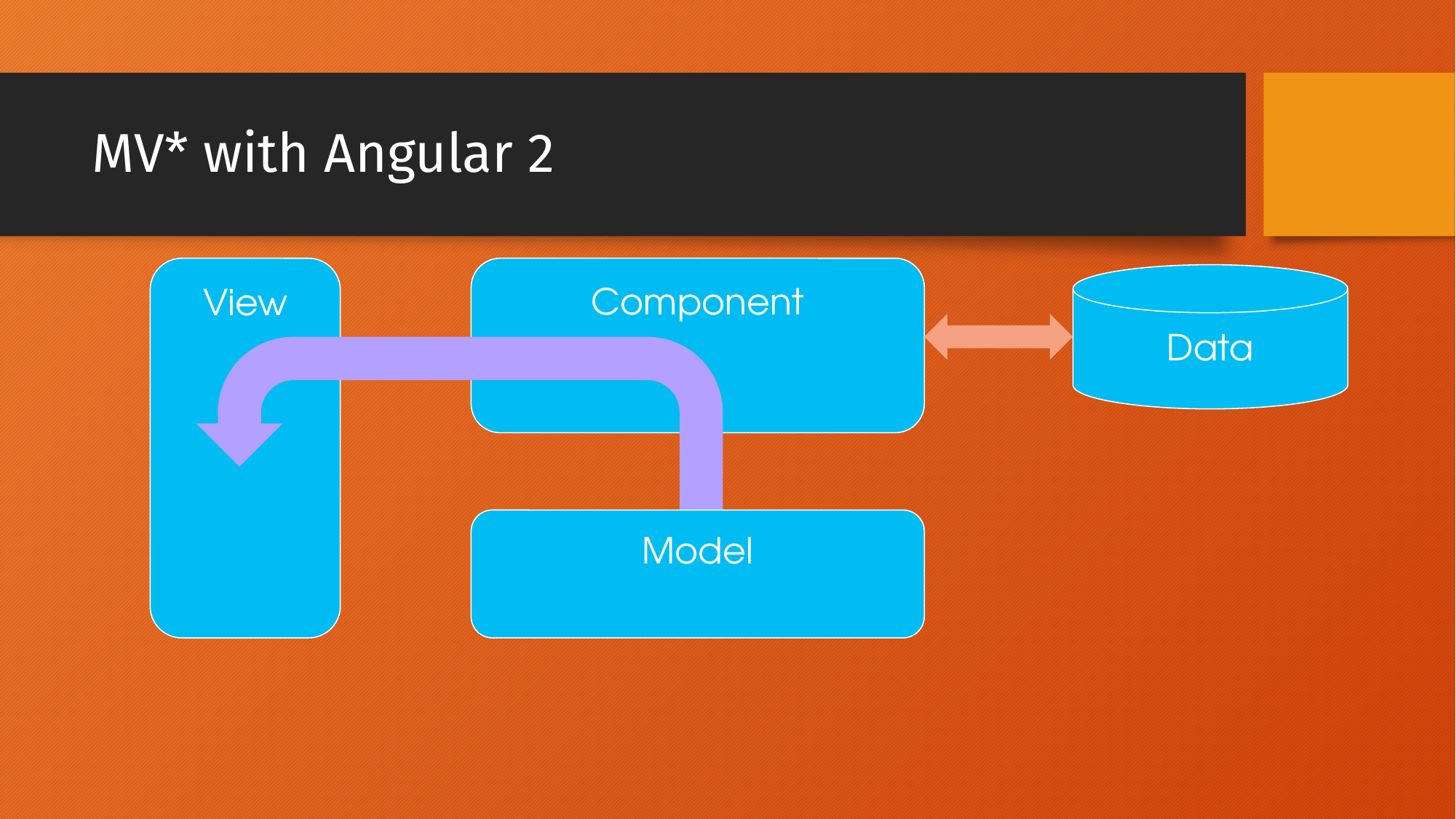

# MV* with Angular 2
View
Component

Data

Model